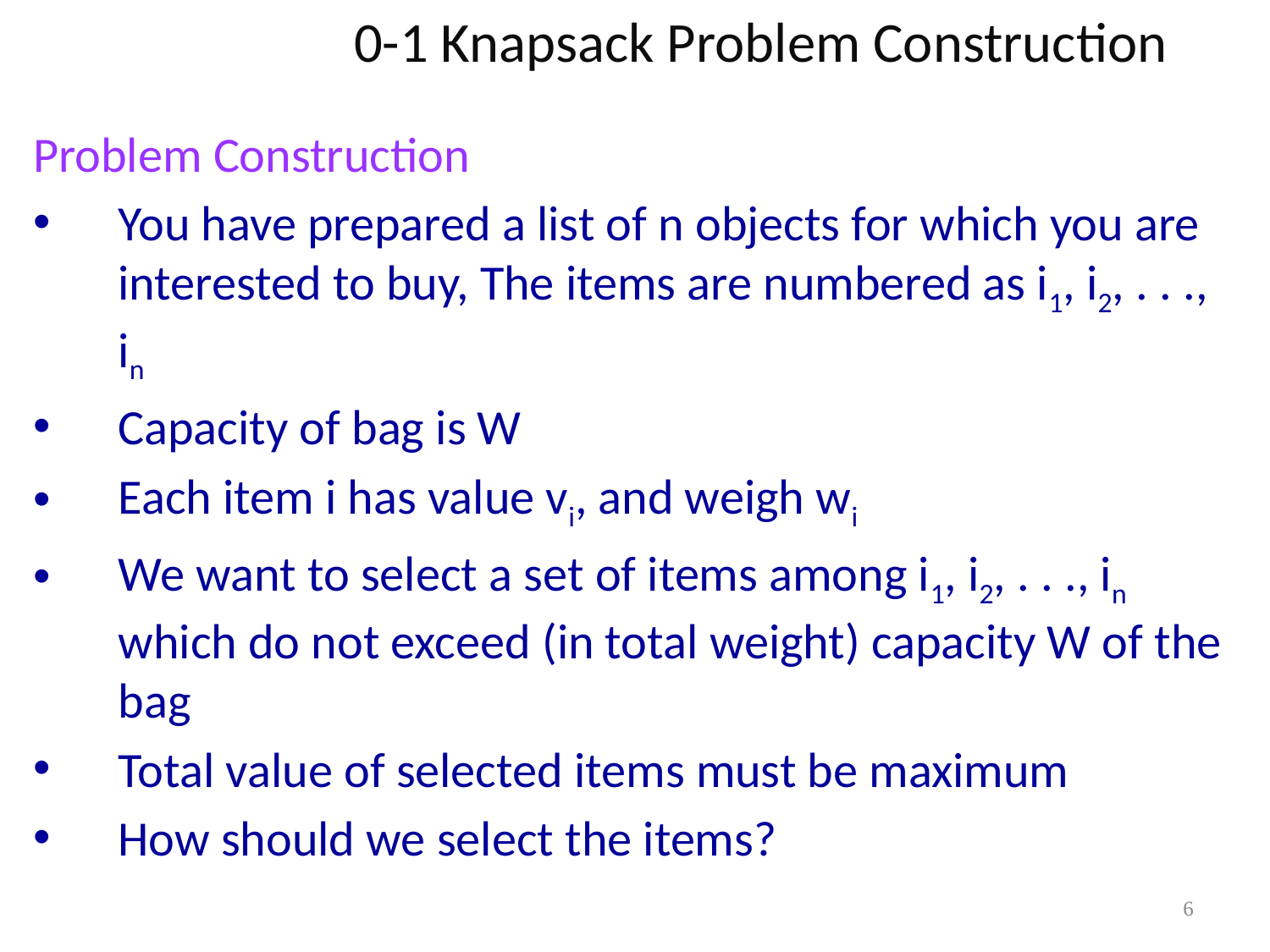

Notations: 0-1 Knapsack Problem Construction
Problem Construction
You have prepared a list of n objects for which you are interested to buy, The items are numbered as i1, i2, . . ., in
Capacity of bag is W
Each item i has value vi, and weigh wi
We want to select a set of items among i1, i2, . . ., in which do not exceed (in total weight) capacity W of the bag
Total value of selected items must be maximum
How should we select the items?
6